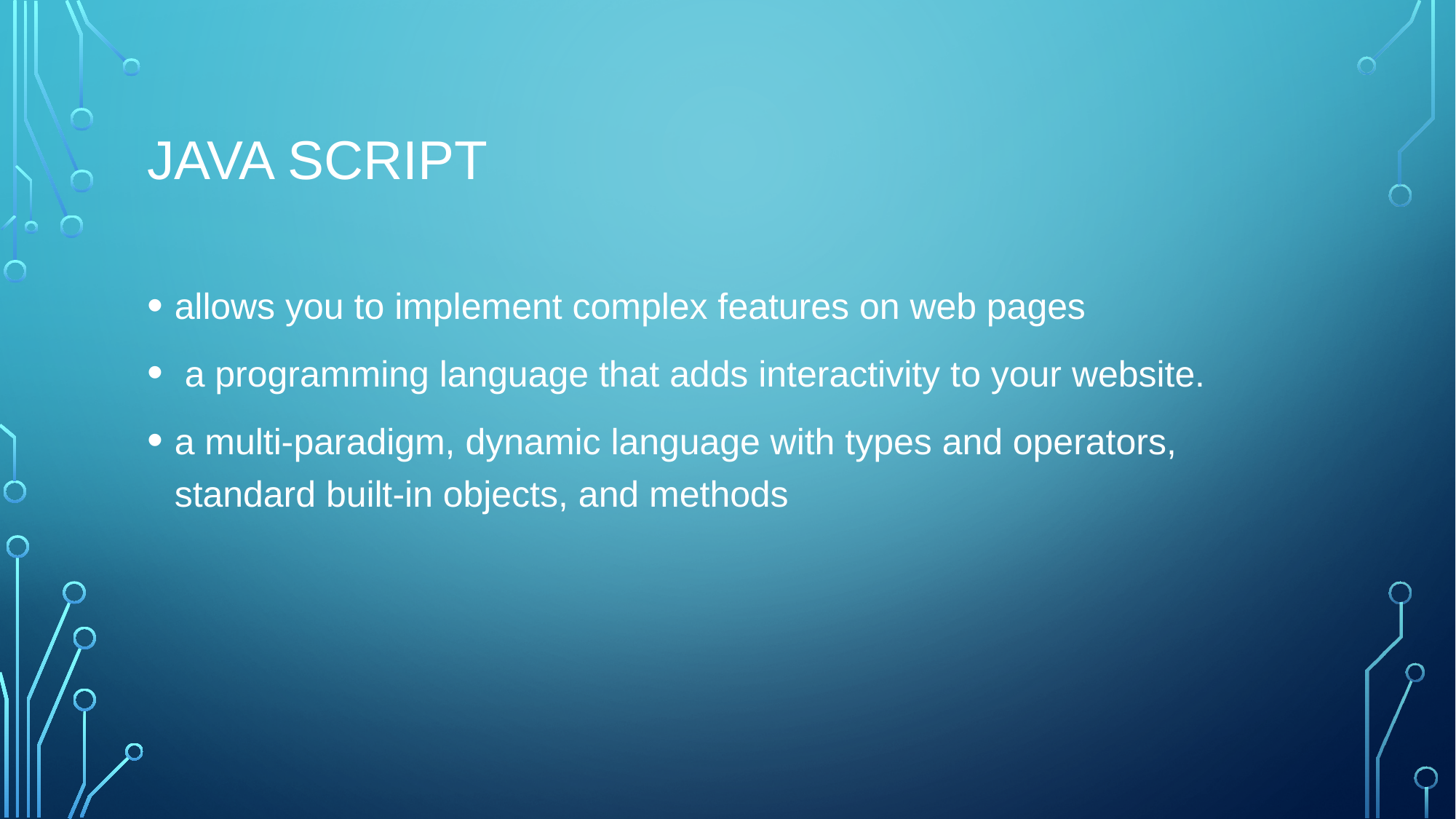

# JAVA SCRIPT
allows you to implement complex features on web pages
 a programming language that adds interactivity to your website.
a multi-paradigm, dynamic language with types and operators, standard built-in objects, and methods